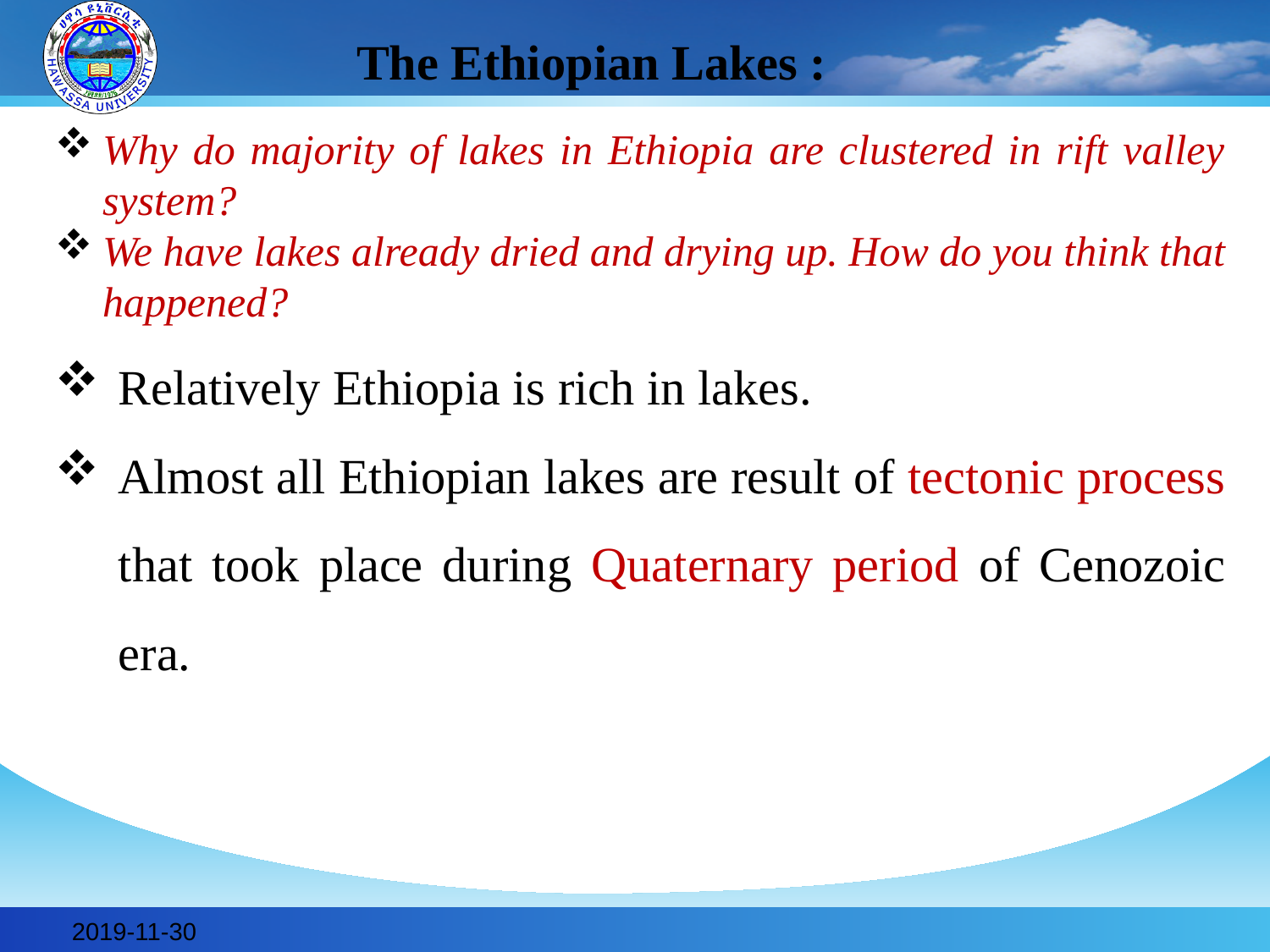

# The Ethiopian Lakes :
Why do majority of lakes in Ethiopia are clustered in rift valley system?
We have lakes already dried and drying up. How do you think that happened?
Relatively Ethiopia is rich in lakes.
Almost all Ethiopian lakes are result of tectonic process that took place during Quaternary period of Cenozoic era.

2019-11-30